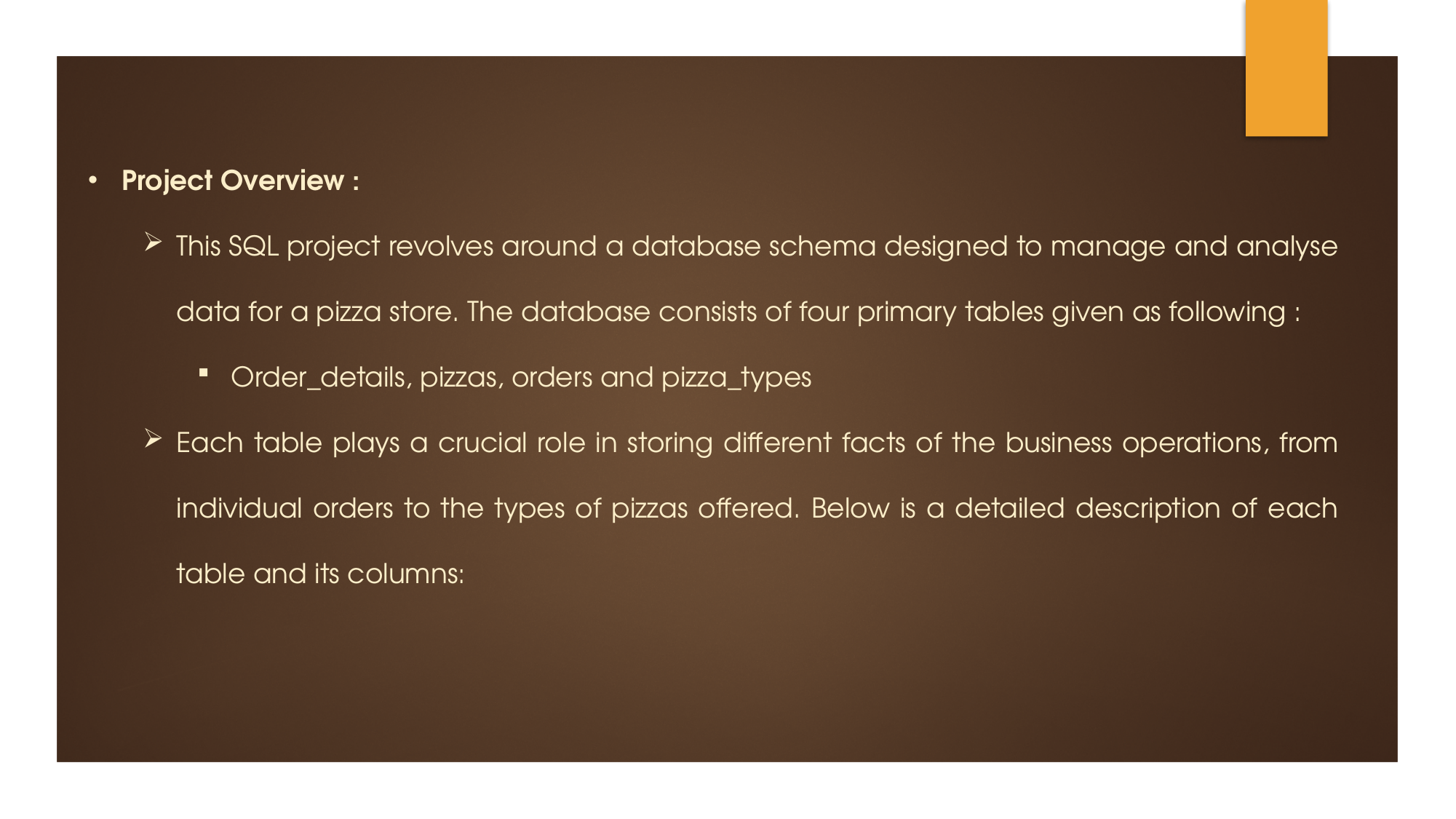

Project Overview :
This SQL project revolves around a database schema designed to manage and analyse data for a pizza store. The database consists of four primary tables given as following :
Order_details, pizzas, orders and pizza_types
Each table plays a crucial role in storing different facts of the business operations, from individual orders to the types of pizzas offered. Below is a detailed description of each table and its columns: